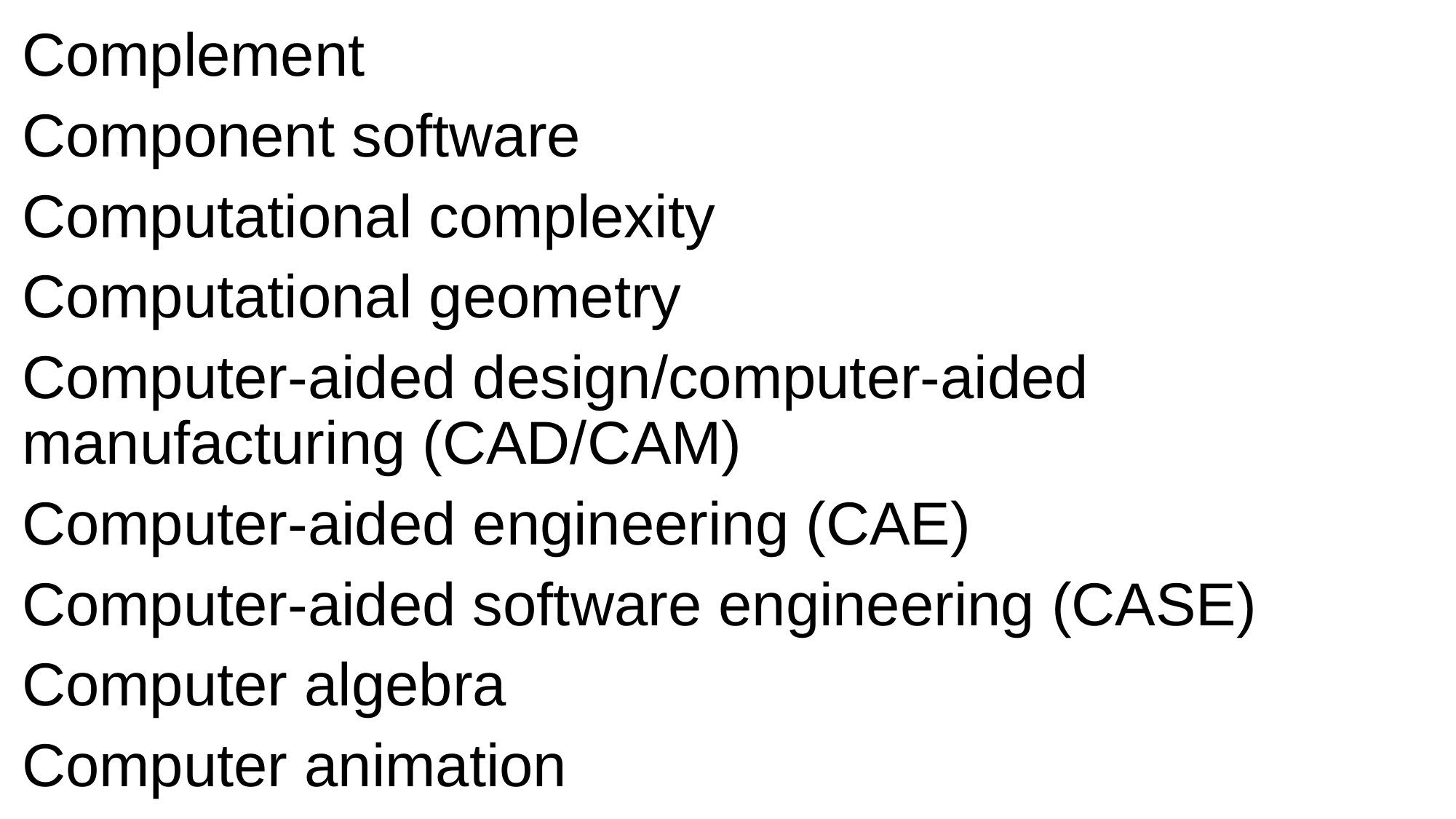

Complement
Component software
Computational complexity
Computational geometry
Computer-aided design/computer-aided manufacturing (CAD/CAM)
Computer-aided engineering (CAE)
Computer-aided software engineering (CASE)
Computer algebra
Computer animation
Computer architecture